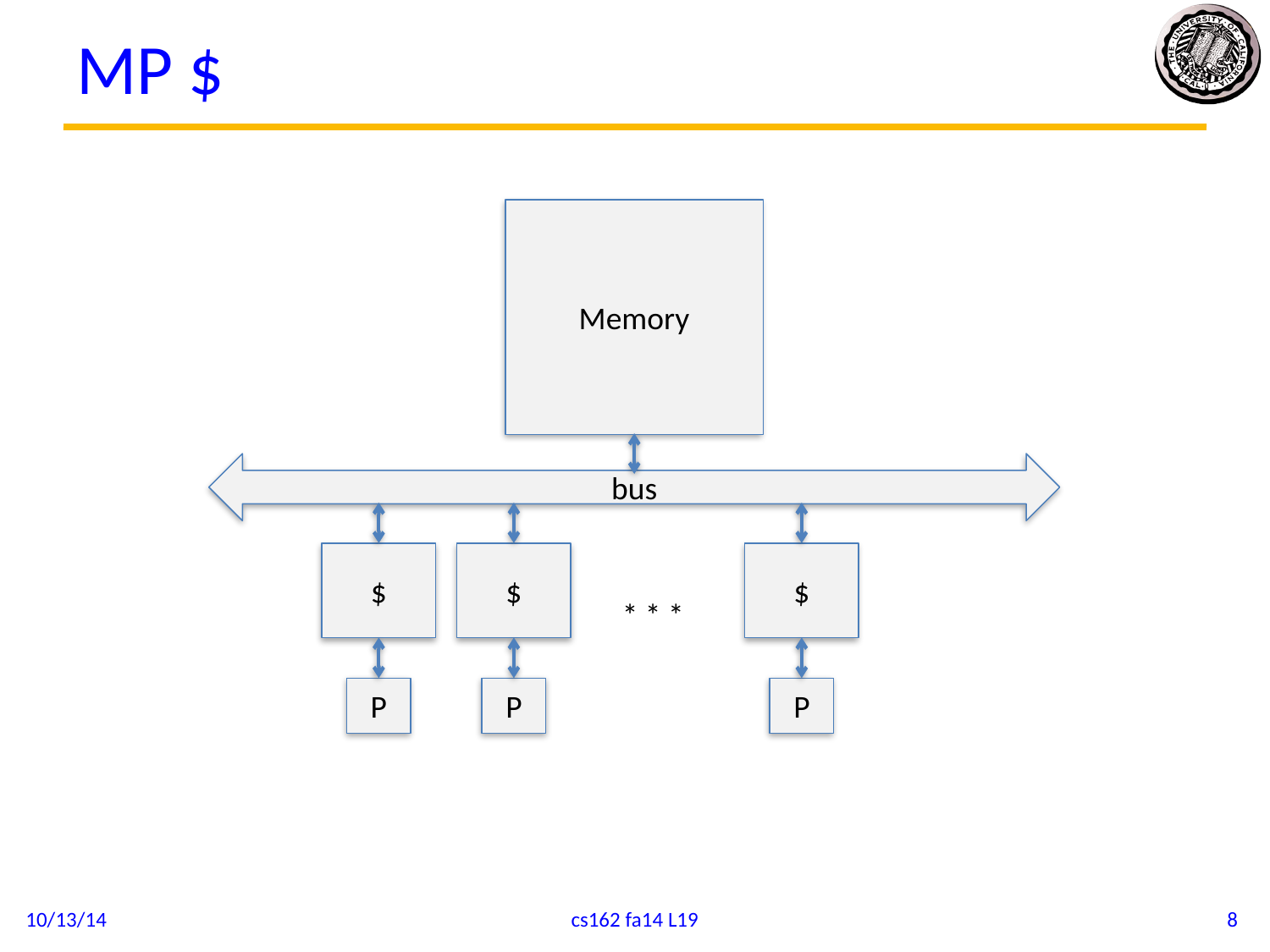

# MP $
Memory
bus
$
P
$
P
$
P
* * *

10/13/14
cs162 fa14 L19
8